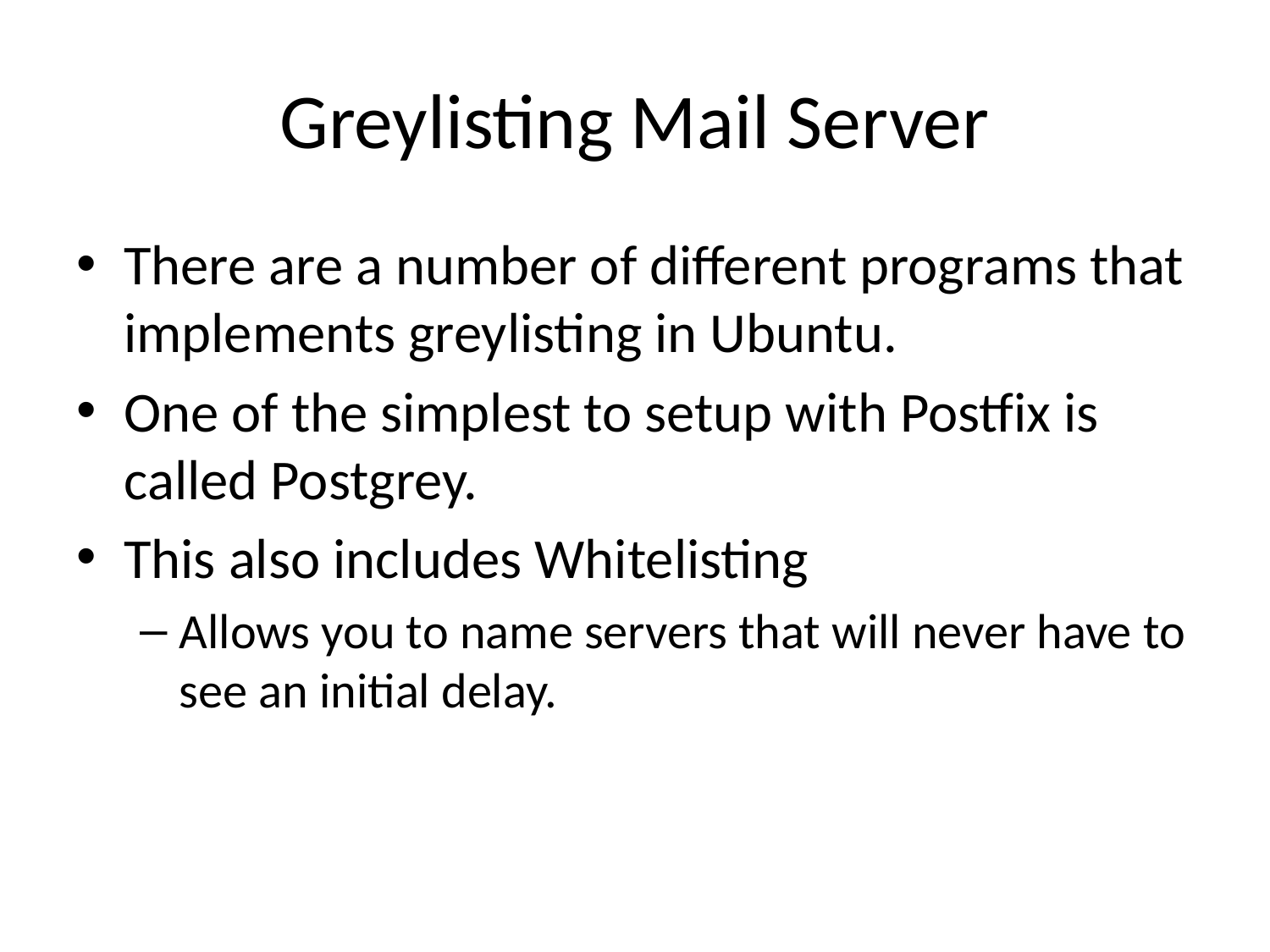

# Greylisting Mail Server
There are a number of different programs that implements greylisting in Ubuntu.
One of the simplest to setup with Postfix is called Postgrey.
This also includes Whitelisting
Allows you to name servers that will never have to see an initial delay.